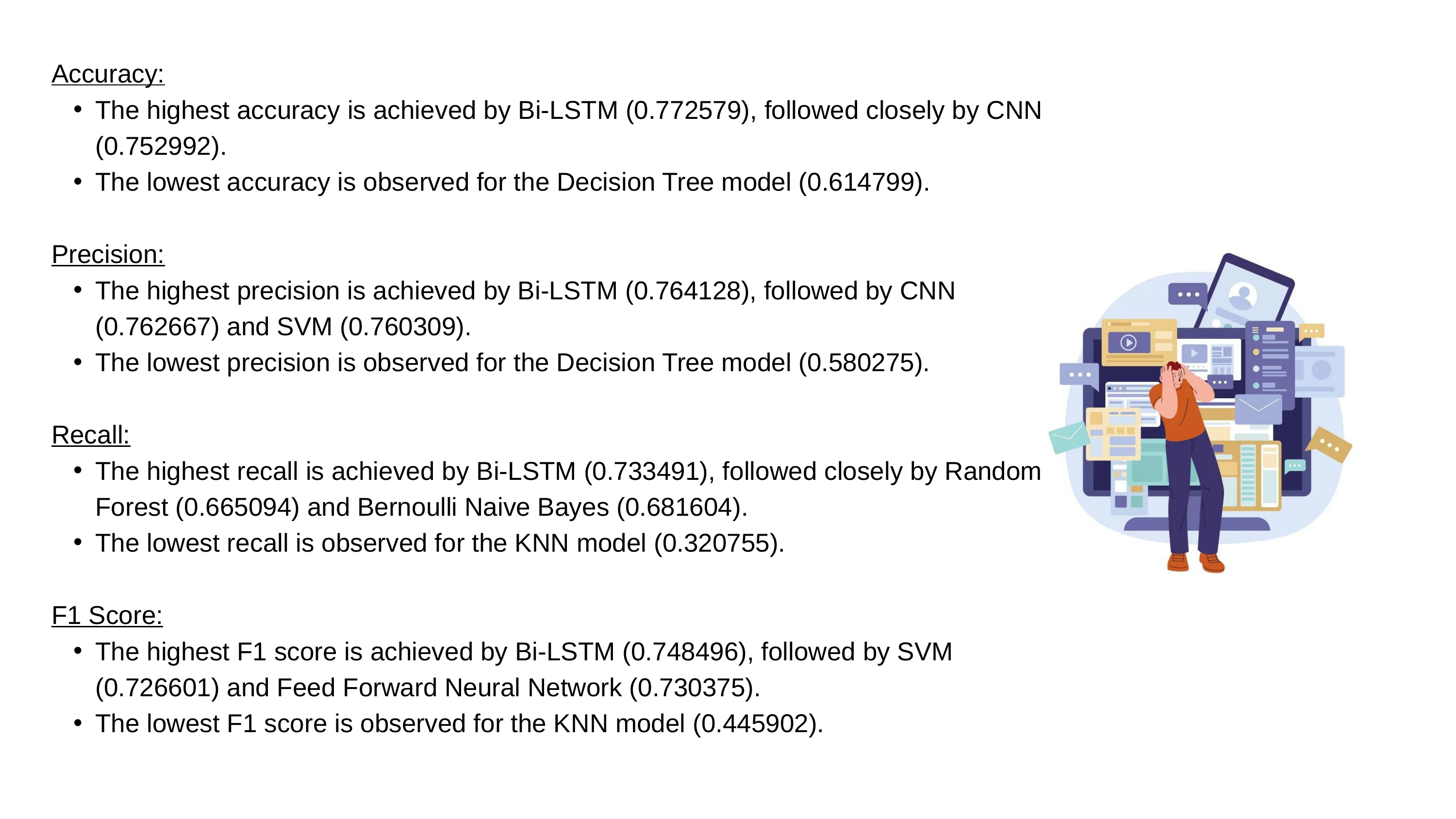

Accuracy:
The highest accuracy is achieved by Bi-LSTM (0.772579), followed closely by CNN (0.752992).
The lowest accuracy is observed for the Decision Tree model (0.614799).

Precision:
The highest precision is achieved by Bi-LSTM (0.764128), followed by CNN (0.762667) and SVM (0.760309).
The lowest precision is observed for the Decision Tree model (0.580275).

Recall:
The highest recall is achieved by Bi-LSTM (0.733491), followed closely by Random Forest (0.665094) and Bernoulli Naive Bayes (0.681604).
The lowest recall is observed for the KNN model (0.320755).

F1 Score:
The highest F1 score is achieved by Bi-LSTM (0.748496), followed by SVM (0.726601) and Feed Forward Neural Network (0.730375).
The lowest F1 score is observed for the KNN model (0.445902).